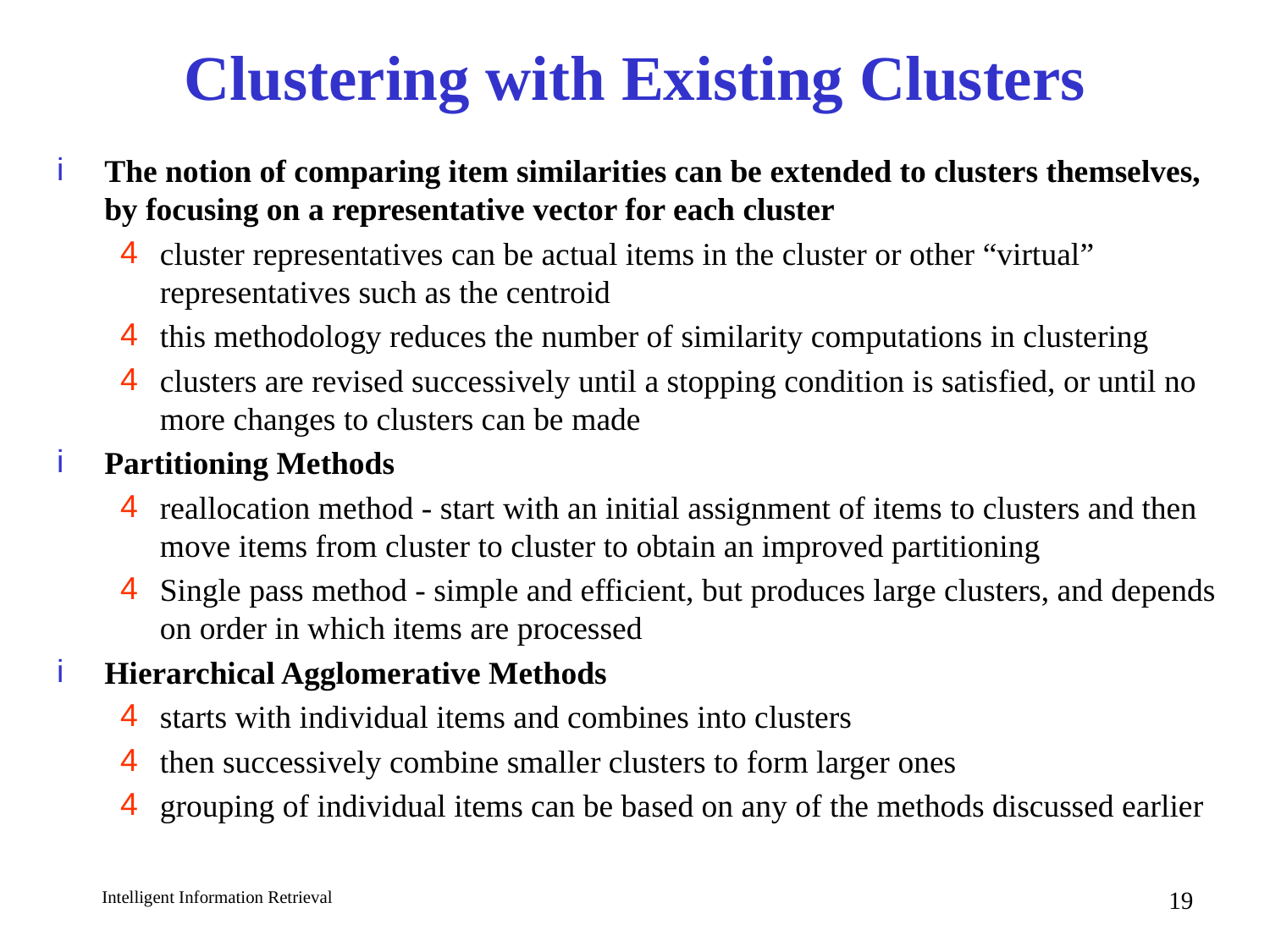

# Clustering with Existing Clusters
The notion of comparing item similarities can be extended to clusters themselves, by focusing on a representative vector for each cluster
cluster representatives can be actual items in the cluster or other “virtual” representatives such as the centroid
this methodology reduces the number of similarity computations in clustering
clusters are revised successively until a stopping condition is satisfied, or until no more changes to clusters can be made
Partitioning Methods
reallocation method - start with an initial assignment of items to clusters and then move items from cluster to cluster to obtain an improved partitioning
Single pass method - simple and efficient, but produces large clusters, and depends on order in which items are processed
Hierarchical Agglomerative Methods
starts with individual items and combines into clusters
then successively combine smaller clusters to form larger ones
grouping of individual items can be based on any of the methods discussed earlier
19
Intelligent Information Retrieval